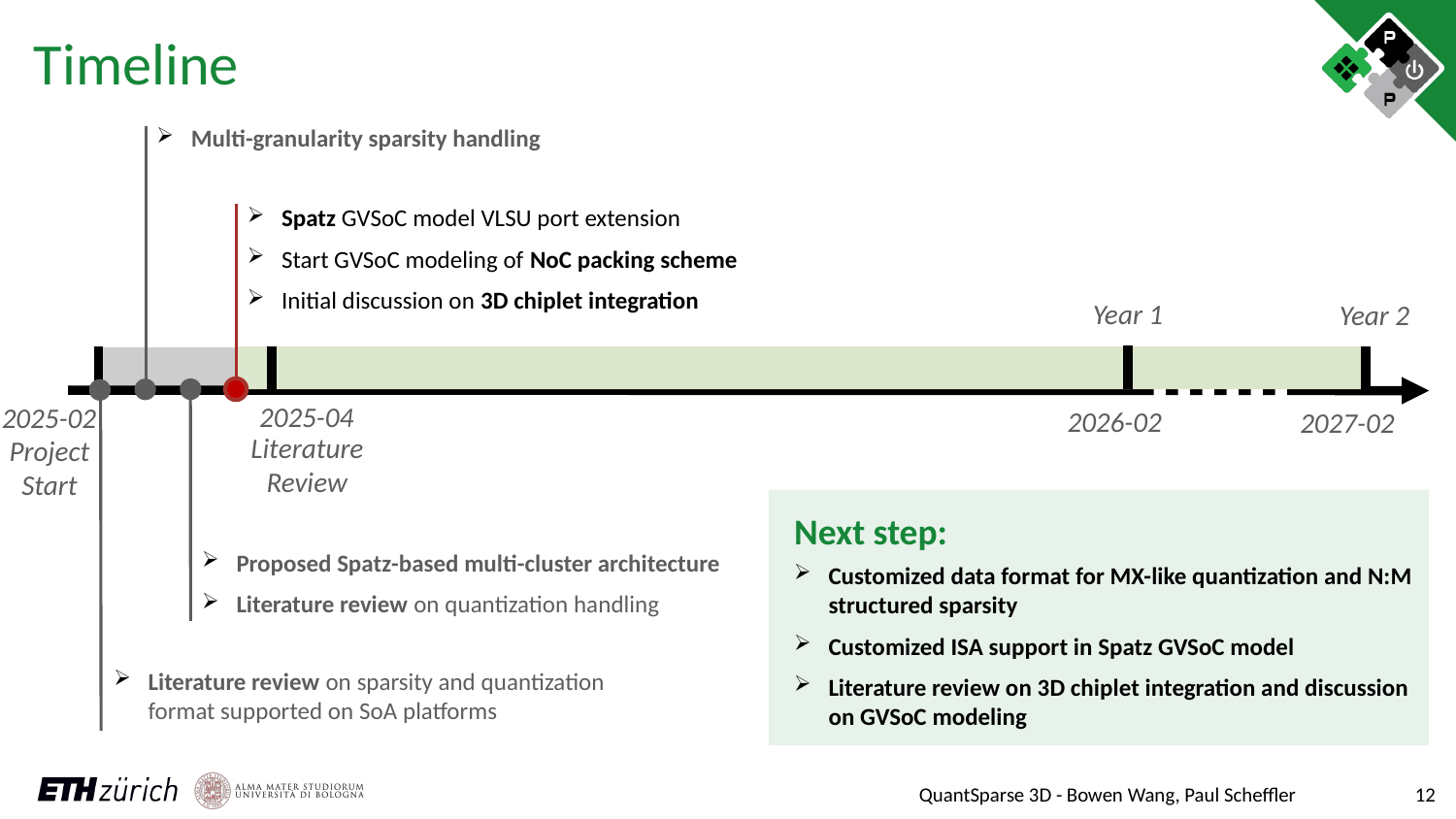

# Timeline
Multi-granularity sparsity handling
Spatz GVSoC model VLSU port extension
Start GVSoC modeling of NoC packing scheme
Initial discussion on 3D chiplet integration
Year 1
Year 2

2025-04
2025-02
2026-02
2027-02
Literature
Review
Project
Start

Next step:
Proposed Spatz-based multi-cluster architecture
Literature review on quantization handling
Customized data format for MX-like quantization and N:M structured sparsity
Customized ISA support in Spatz GVSoC model
Literature review on 3D chiplet integration and discussion on GVSoC modeling
Literature review on sparsity and quantization format supported on SoA platforms
12
QuantSparse 3D - Bowen Wang, Paul Scheffler